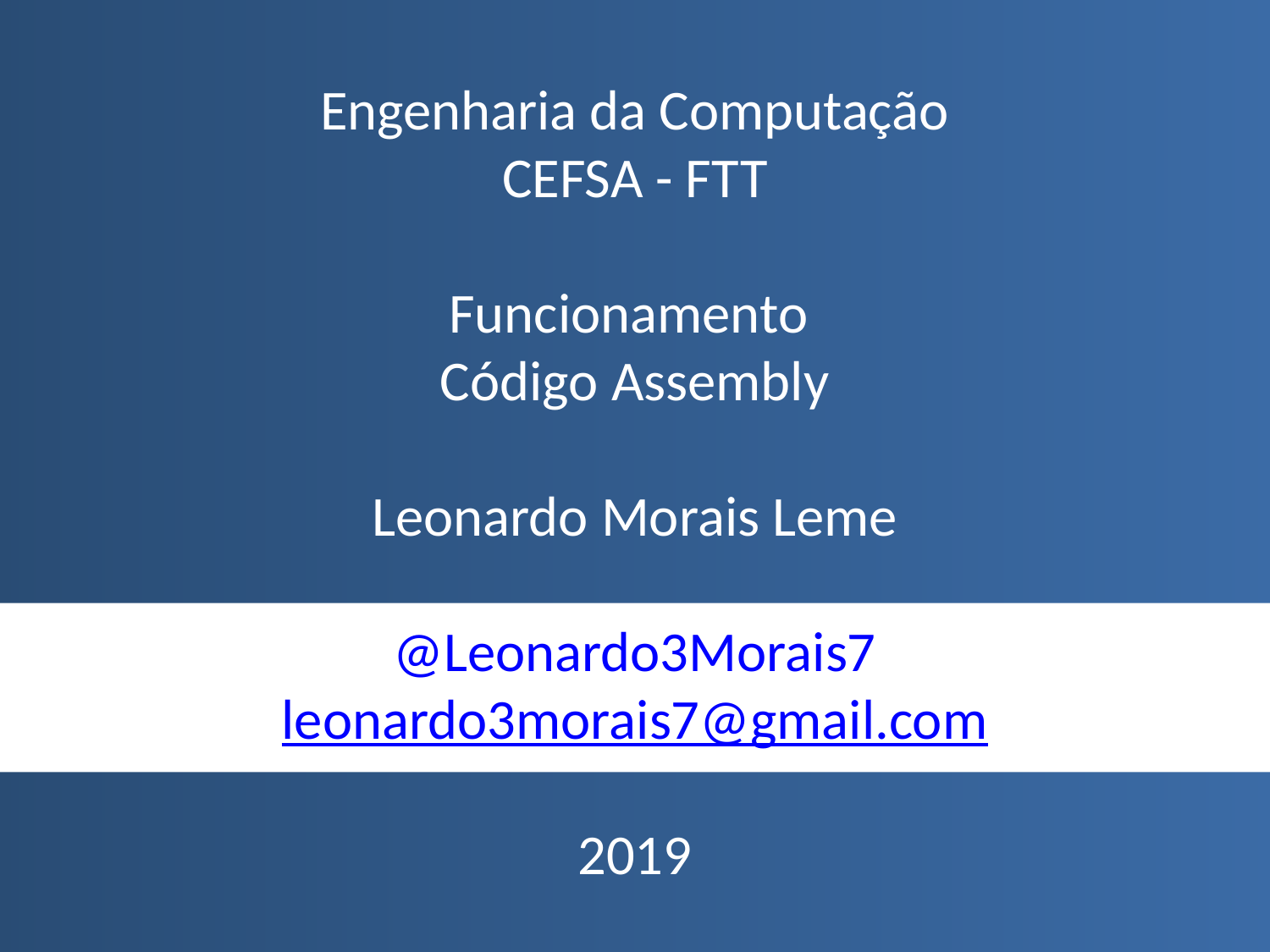

Engenharia da Computação
CEFSA - FTT

Funcionamento
Código Assembly

Leonardo Morais Leme

@Leonardo3Morais7
leonardo3morais7@gmail.com

2019